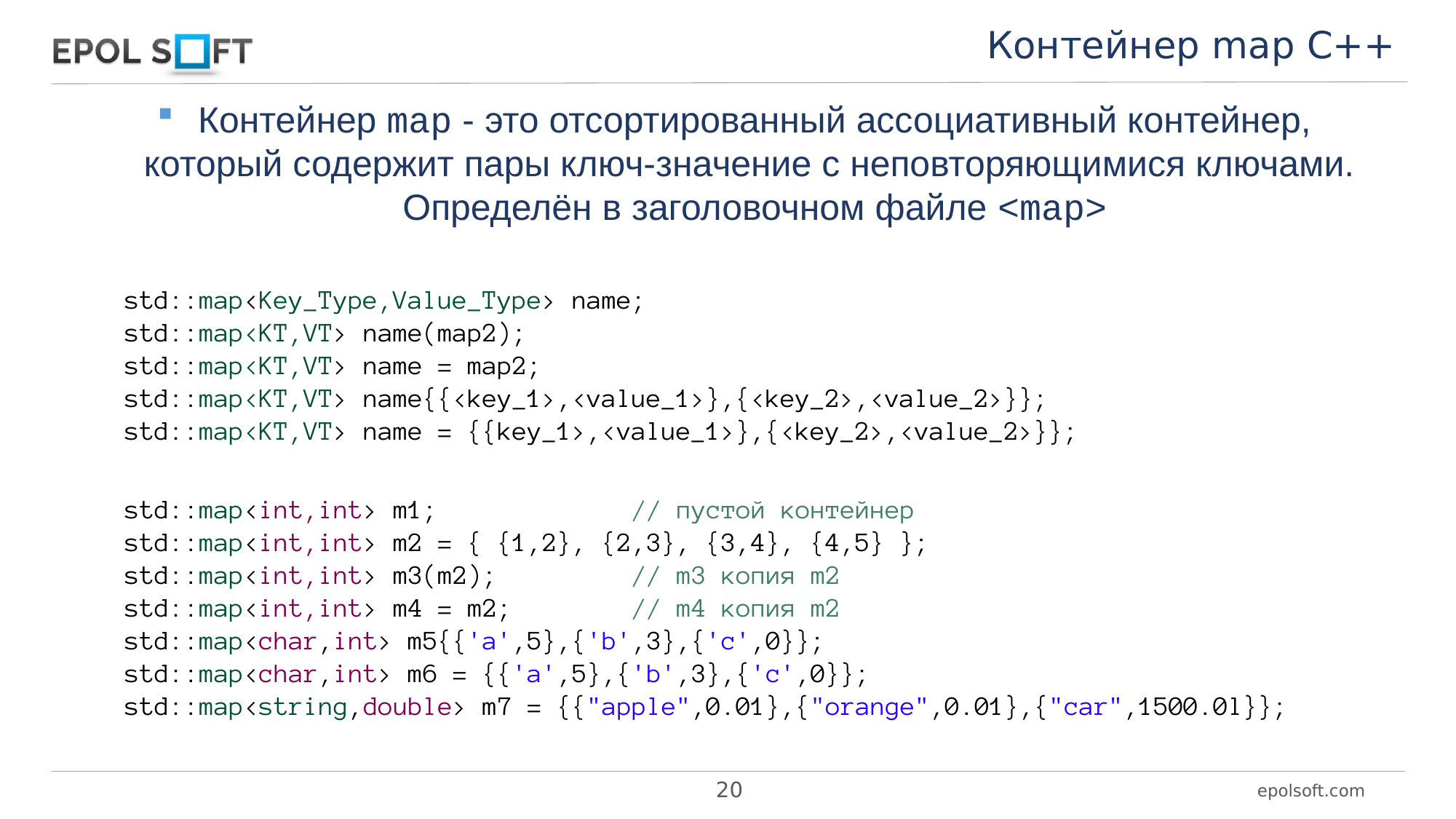

Контейнер map С++

Контейнер map - это отсортированный ассоциативный контейнер, который содержит пары ключ-значение с неповторяющимися ключами.
Определён в заголовочном файле <map>

std::map<Key_Type,Value_Type> name;
std::map<KT,VT> name(map2);
std::map<KT,VT> name = map2;
std::map<KT,VT> name{{<key_1>,<value_1>},{<key_2>,<value_2>}};
std::map<KT,VT> name = {{key_1>,<value_1>},{<key_2>,<value_2>}};

std::map<int,int> m1;             // пустой контейнер
std::map<int,int> m2 = { {1,2}, {2,3}, {3,4}, {4,5} };
std::map<int,int> m3(m2);         // m3 копия m2
std::map<int,int> m4 = m2;        // m4 копия m2
std::map<char,int> m5{{'a',5},{'b',3},{'c',0}};
std::map<char,int> m6 = {{'a',5},{'b',3},{'c',0}};
std::map<string,double> m7 = {{"apple",0.01},{"orange",0.01},{"car",1500.0l}};

20